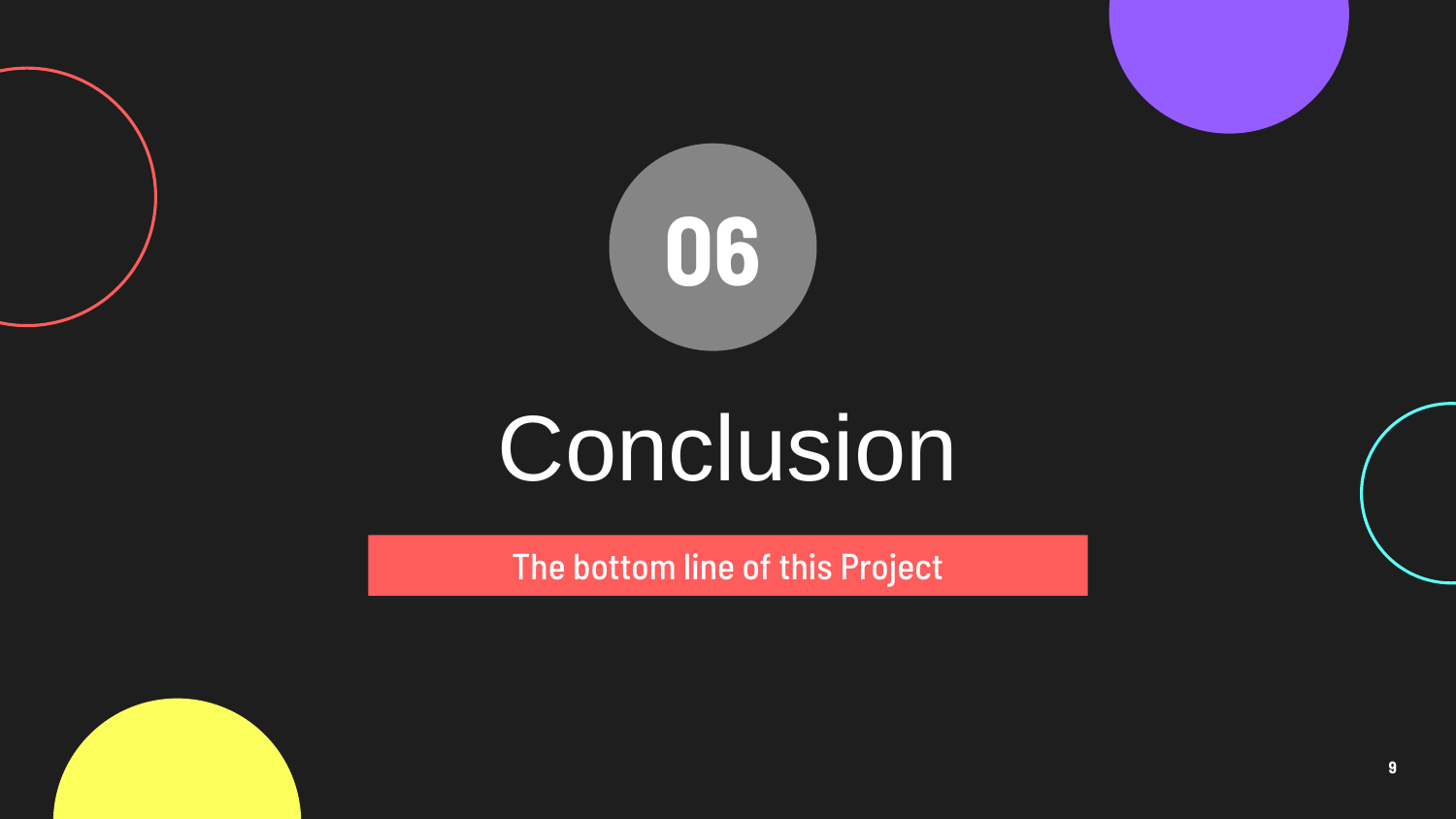

06
# Conclusion
The bottom line of this Project
9